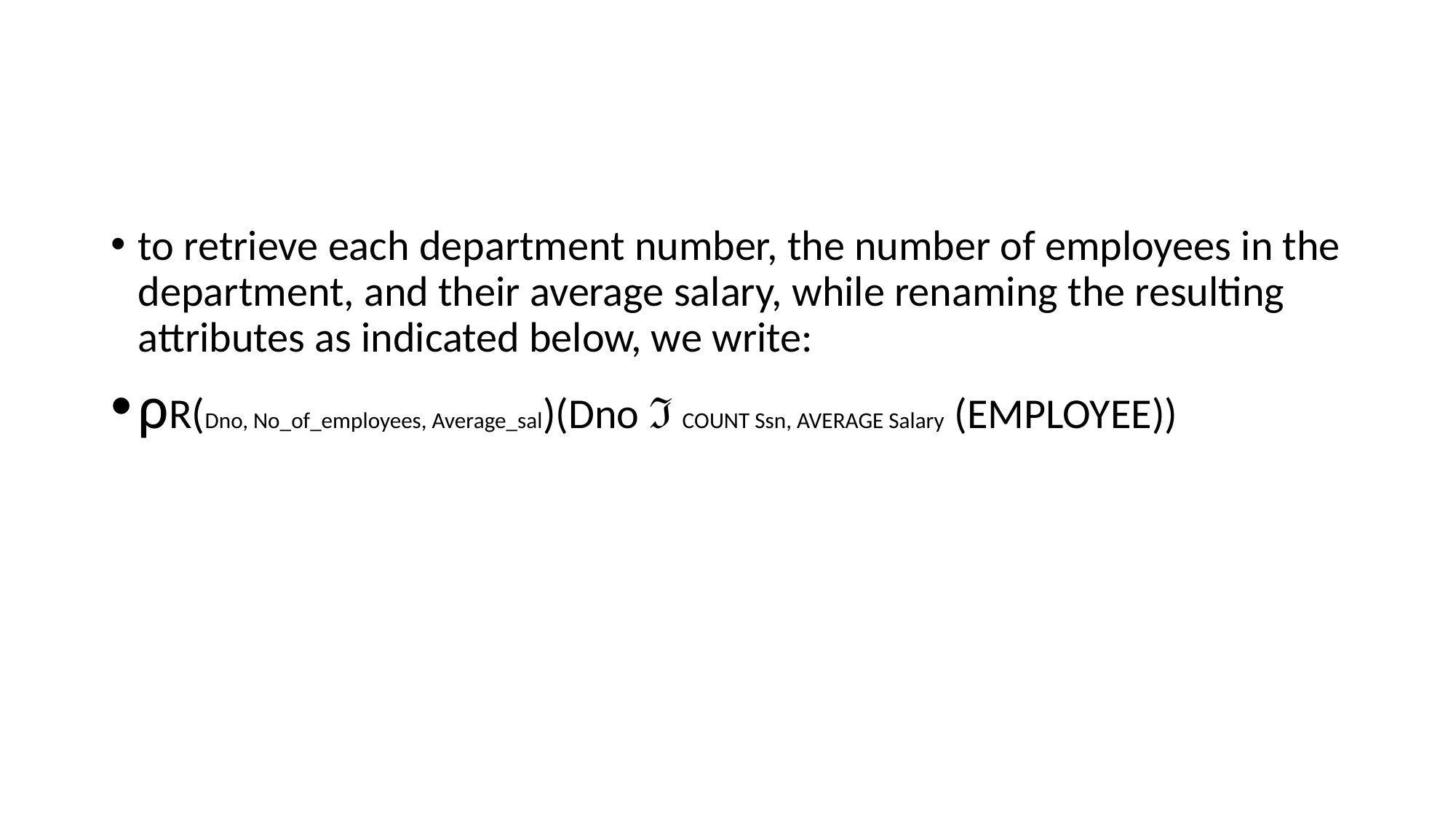

#
to retrieve each department number, the number of employees in the department, and their average salary, while renaming the resulting attributes as indicated below, we write:
ρR(Dno, No_of_employees, Average_sal)(Dno ℑ COUNT Ssn, AVERAGE Salary (EMPLOYEE))